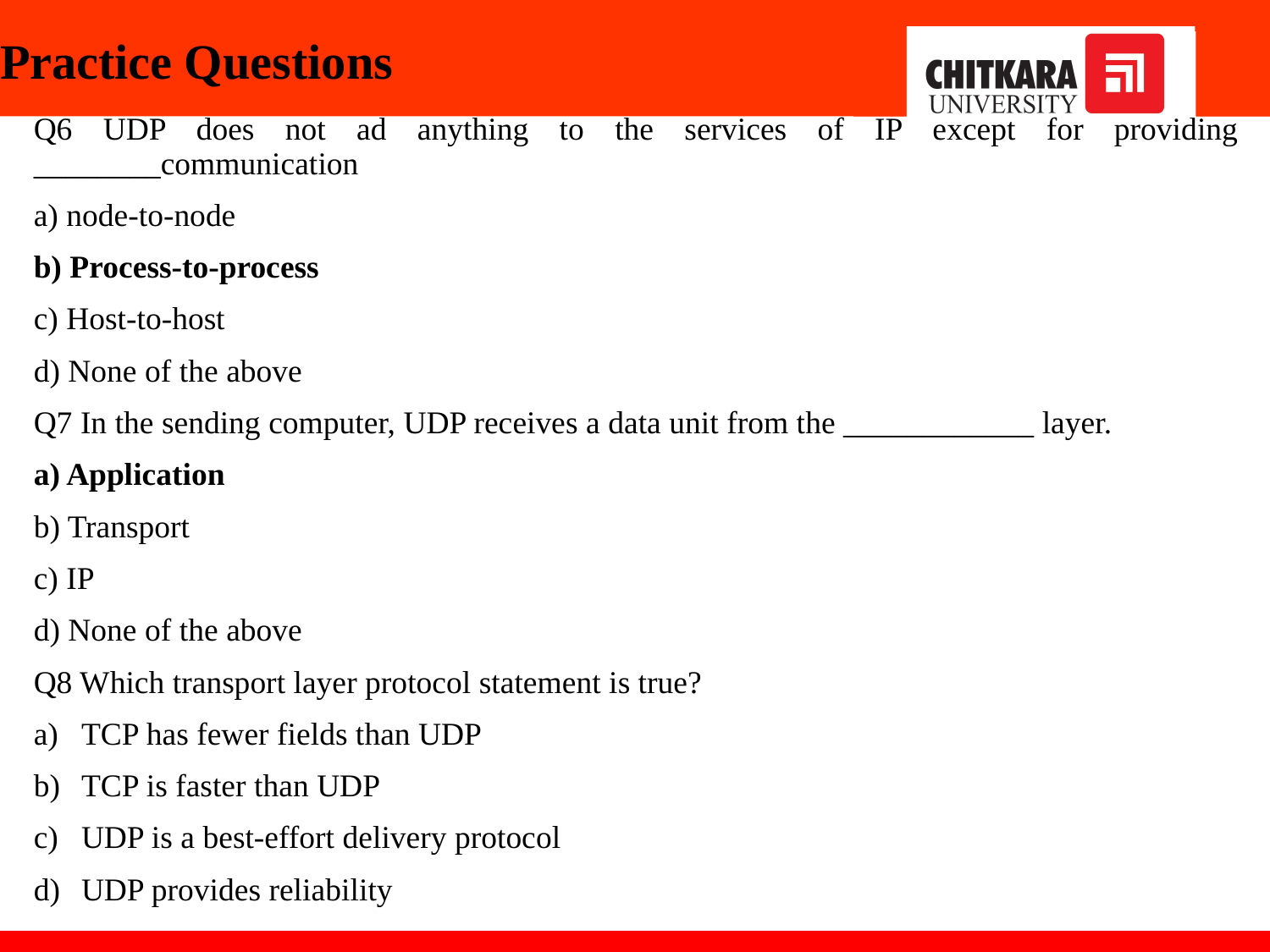

# Practice Questions
Q6 UDP does not ad anything to the services of IP except for providing ________communication
a) node-to-node
b) Process-to-process
c) Host-to-host
d) None of the above
Q7 In the sending computer, UDP receives a data unit from the ____________ layer.
a) Application
b) Transport
c) IP
d) None of the above
Q8 Which transport layer protocol statement is true?
TCP has fewer fields than UDP
TCP is faster than UDP
UDP is a best-effort delivery protocol
UDP provides reliability